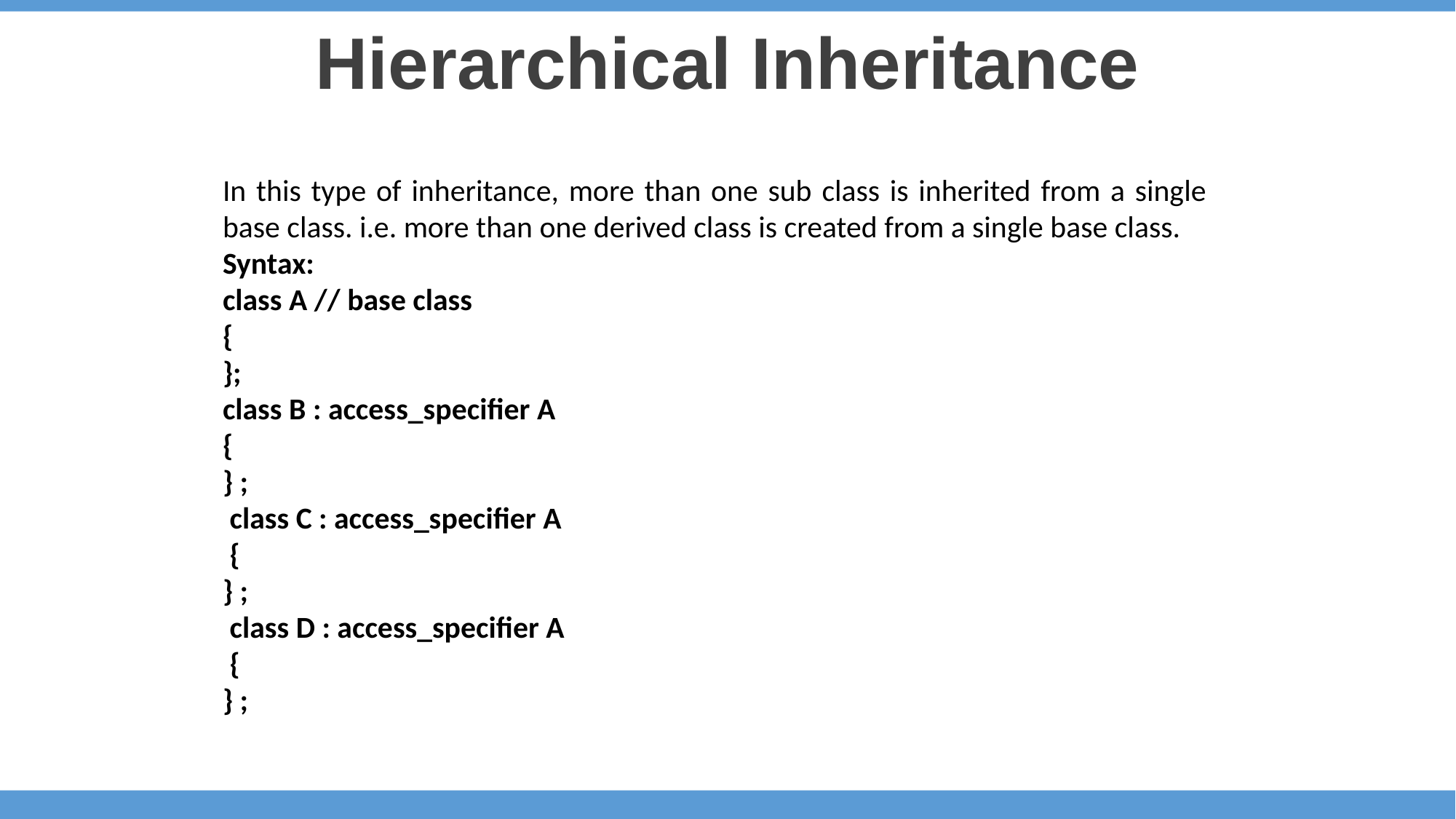

Hierarchical Inheritance

In this type of inheritance, more than one sub class is inherited from a single base class. i.e. more than one derived class is created from a single base class.
Syntax:
class A // base class
{
};
class B : access_specifier A
{
} ;
 class C : access_specifier A
 {
} ;
 class D : access_specifier A
 {
} ;